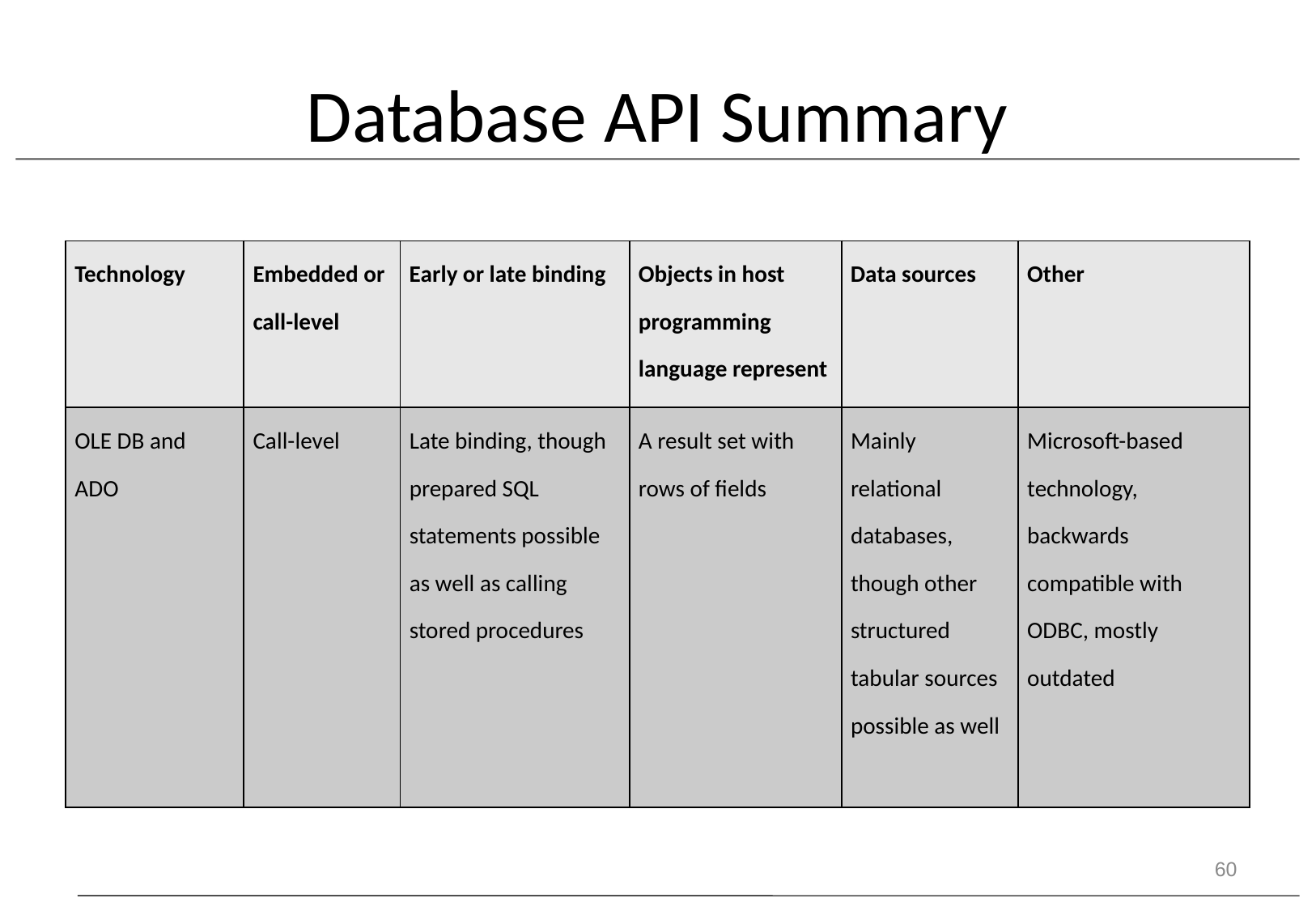

# Database API Summary
| Technology | Embedded or call-level | Early or late binding | Objects in host programming language represent | Data sources | Other |
| --- | --- | --- | --- | --- | --- |
| OLE DB and ADO | Call-level | Late binding, though prepared SQL statements possible as well as calling stored procedures | A result set with rows of fields | Mainly relational databases, though other structured tabular sources possible as well | Microsoft-based technology, backwards compatible with ODBC, mostly outdated |
60